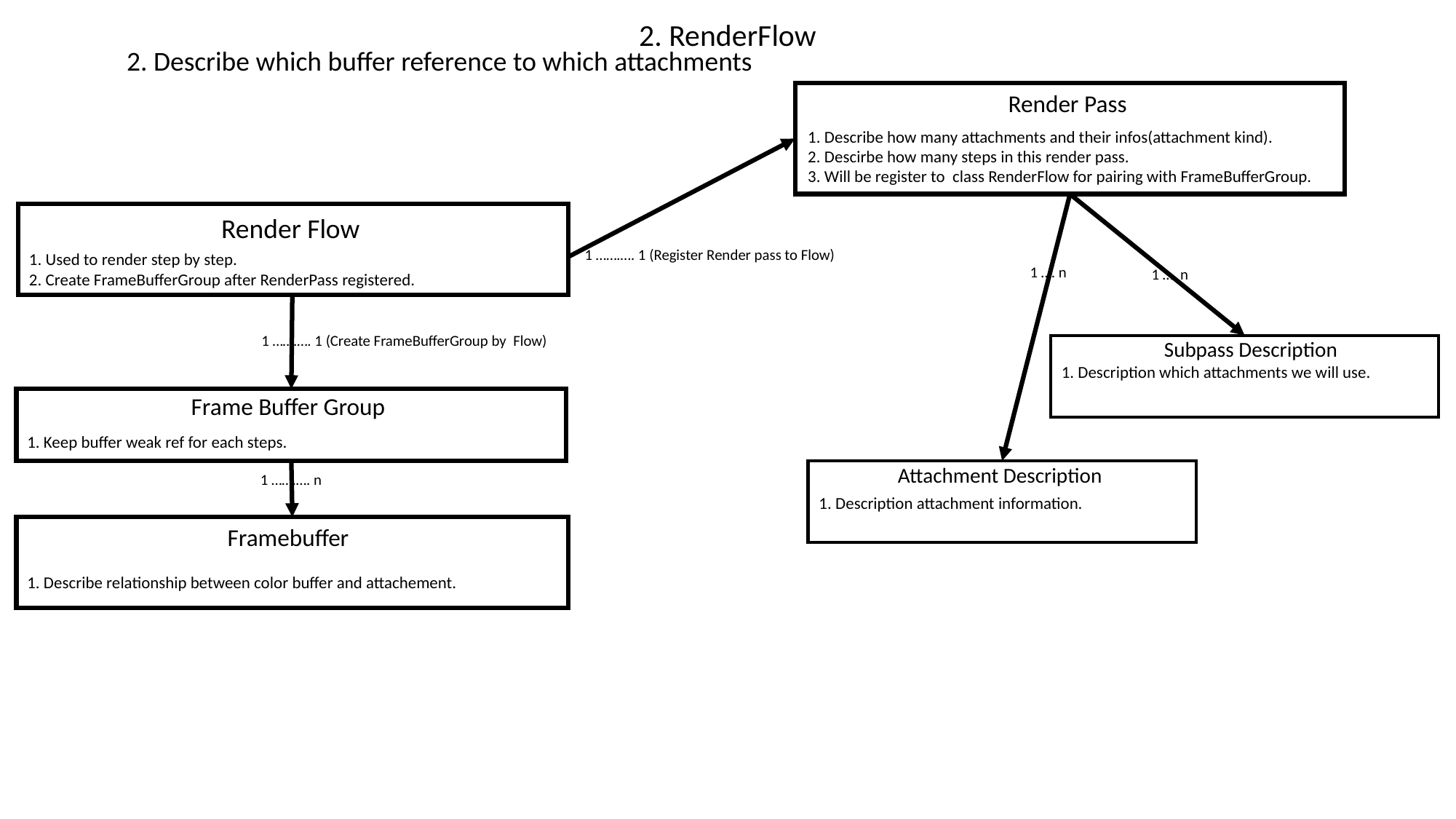

# 2. RenderFlow
2. Describe which buffer reference to which attachments
Render Pass

1. Describe how many attachments and their infos(attachment kind).
2. Descirbe how many steps in this render pass.
3. Will be register to  class RenderFlow for pairing with FrameBufferGroup.

Render Flow
1 …….…. 1 (Register Render pass to Flow)
1. Used to render step by step.
2. Create FrameBufferGroup after RenderPass registered.
1 …. n
1 …. n
1 …….…. 1 (Create FrameBufferGroup by  Flow)
Subpass Description

1. Description which attachments we will use.
Frame Buffer Group

1. Keep buffer weak ref for each steps.
Attachment Description

1 …….…. n
1. Description attachment information.
Framebuffer

1. Describe relationship between color buffer and attachement.